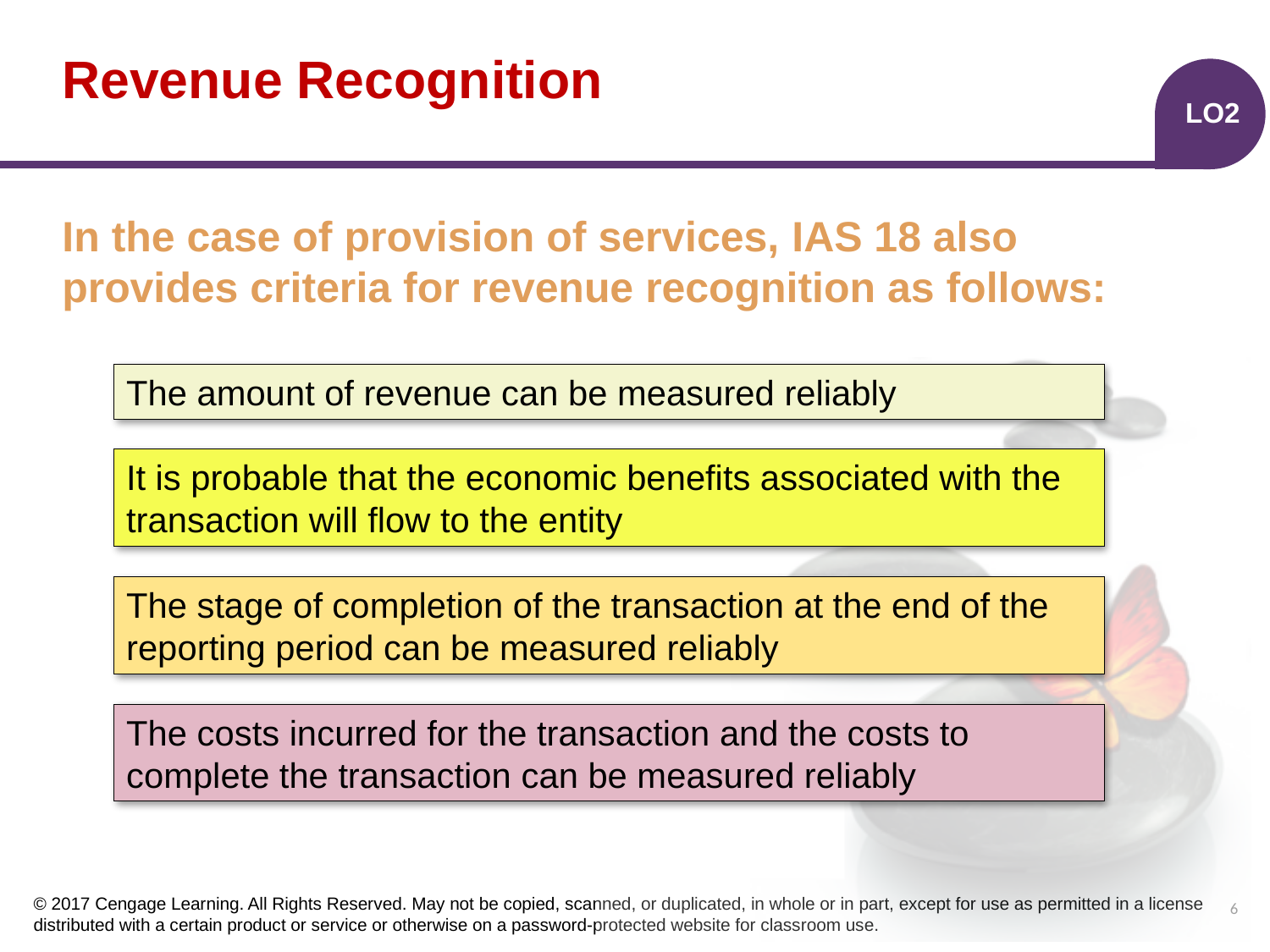

# Revenue Recognition
LO2
In the case of provision of services, IAS 18 also provides criteria for revenue recognition as follows:

The amount of revenue can be measured reliably
It is probable that the economic benefits associated with the transaction will flow to the entity
The stage of completion of the transaction at the end of the reporting period can be measured reliably
The costs incurred for the transaction and the costs to complete the transaction can be measured reliably
6